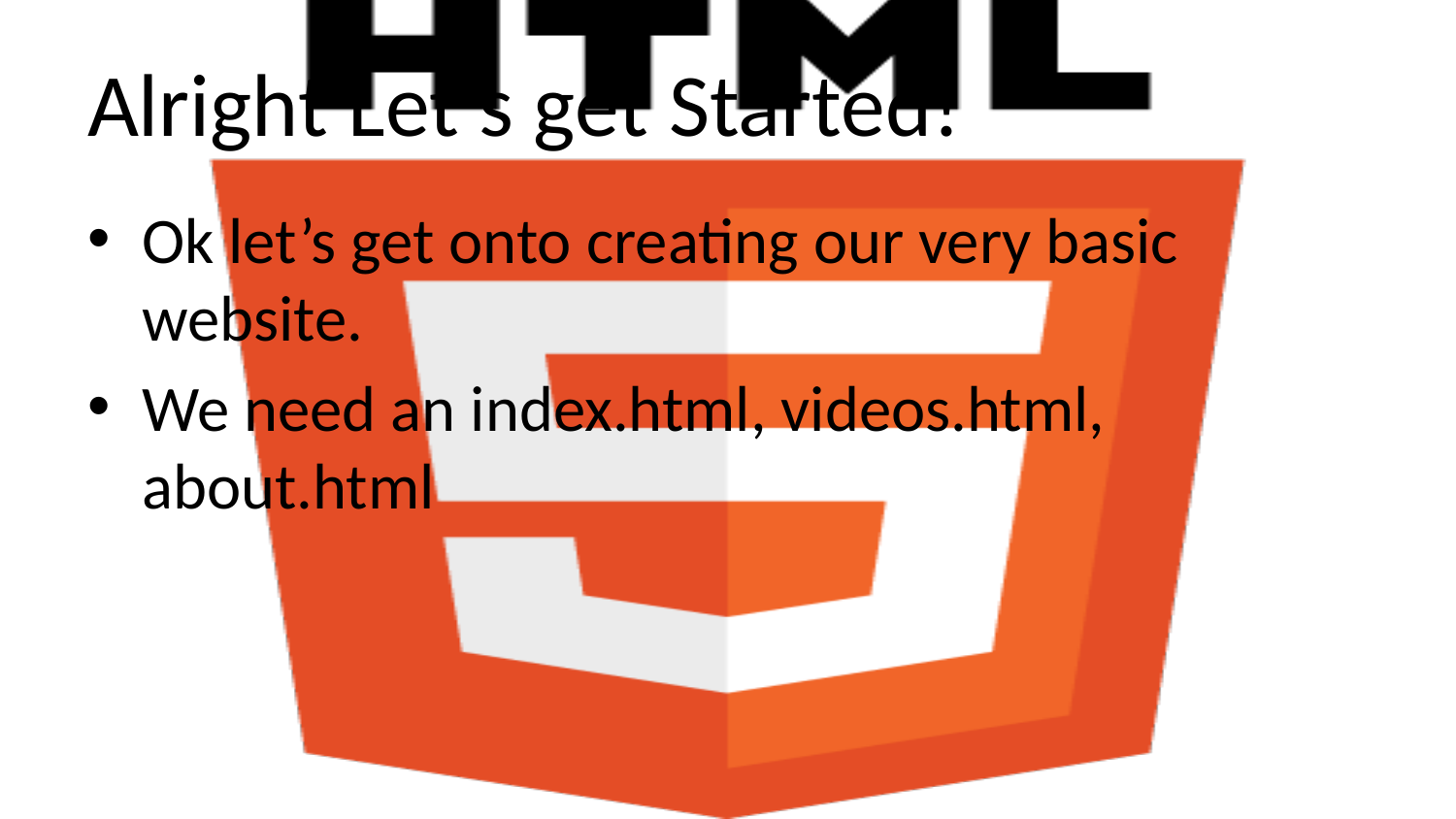

# Alright Let’s get Started!
Ok let’s get onto creating our very basic website.
We need an index.html, videos.html, about.html